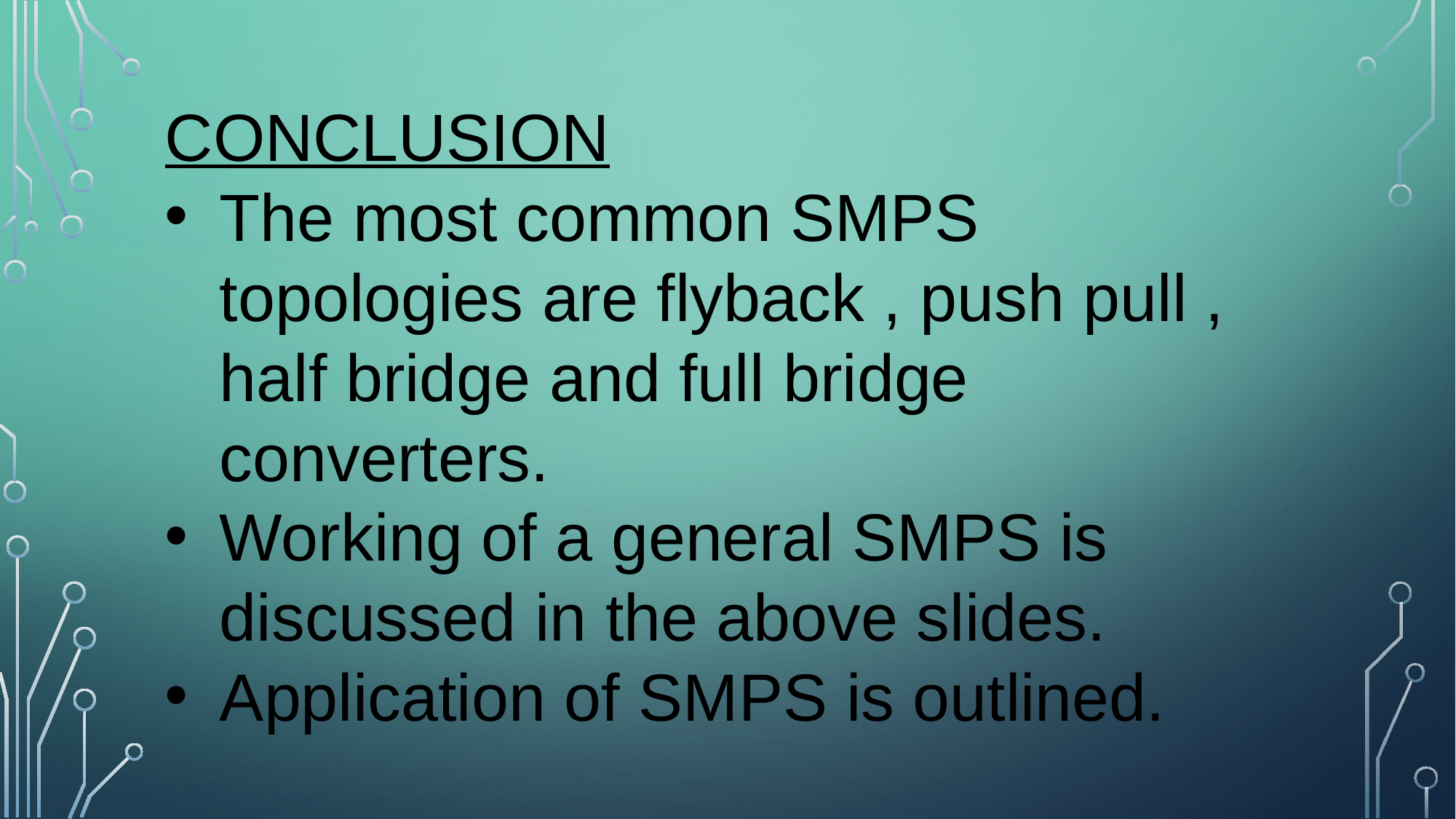

CONCLUSION
The most common SMPS topologies are flyback , push pull , half bridge and full bridge converters.
Working of a general SMPS is discussed in the above slides.
Application of SMPS is outlined.